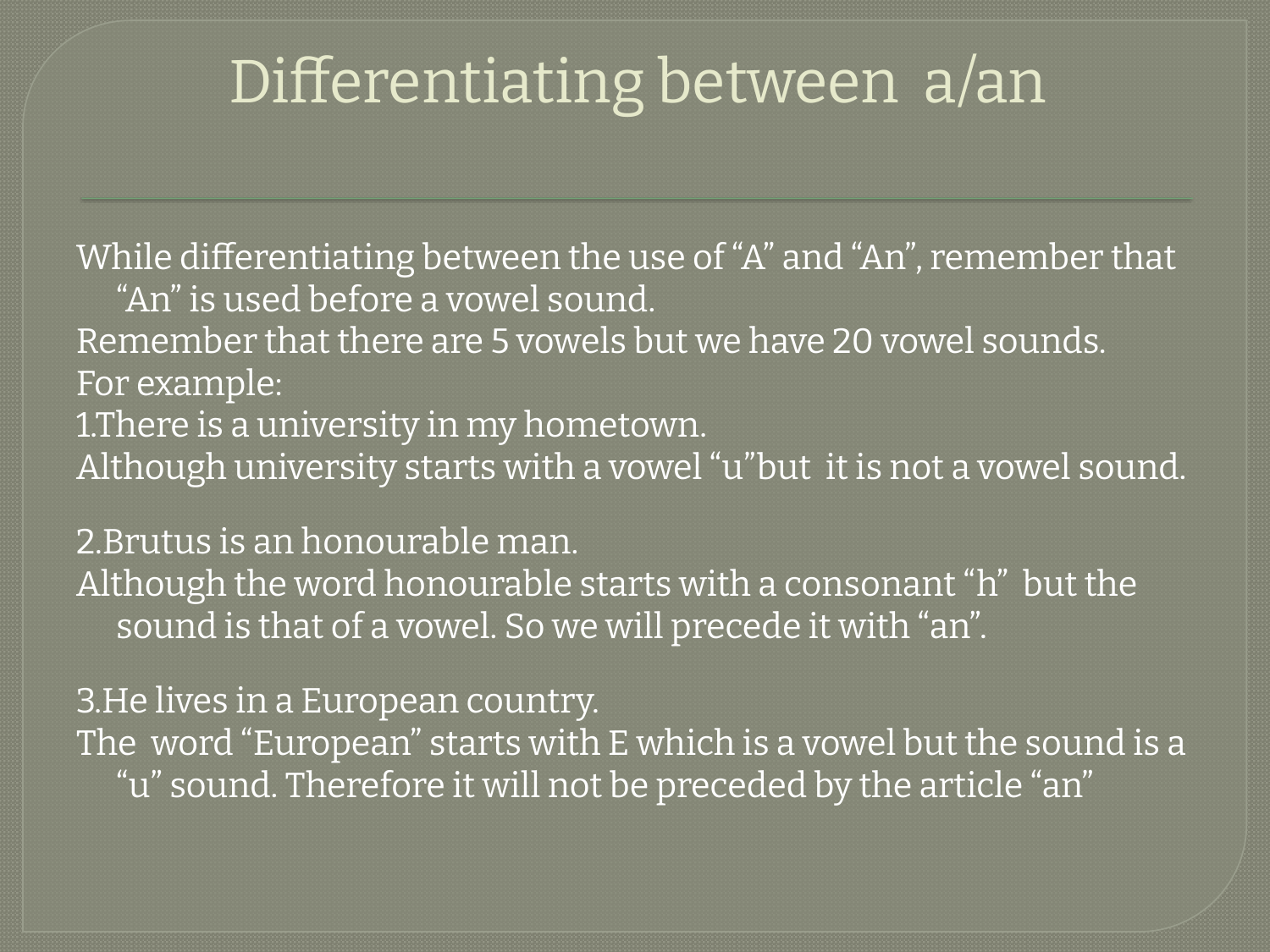

# Differentiating between  a/an
While differentiating between the use of “A” and “An”, remember that “An” is used before a vowel sound.
Remember that there are 5 vowels but we have 20 vowel sounds.
For example:
1.There is a university in my hometown.
Although university starts with a vowel “u”but  it is not a vowel sound.

2.Brutus is an honourable man.
Although the word honourable starts with a consonant “h”  but the sound is that of a vowel. So we will precede it with “an”.

3.He lives in a European country.
The  word “European” starts with E which is a vowel but the sound is a  “u” sound. Therefore it will not be preceded by the article “an”